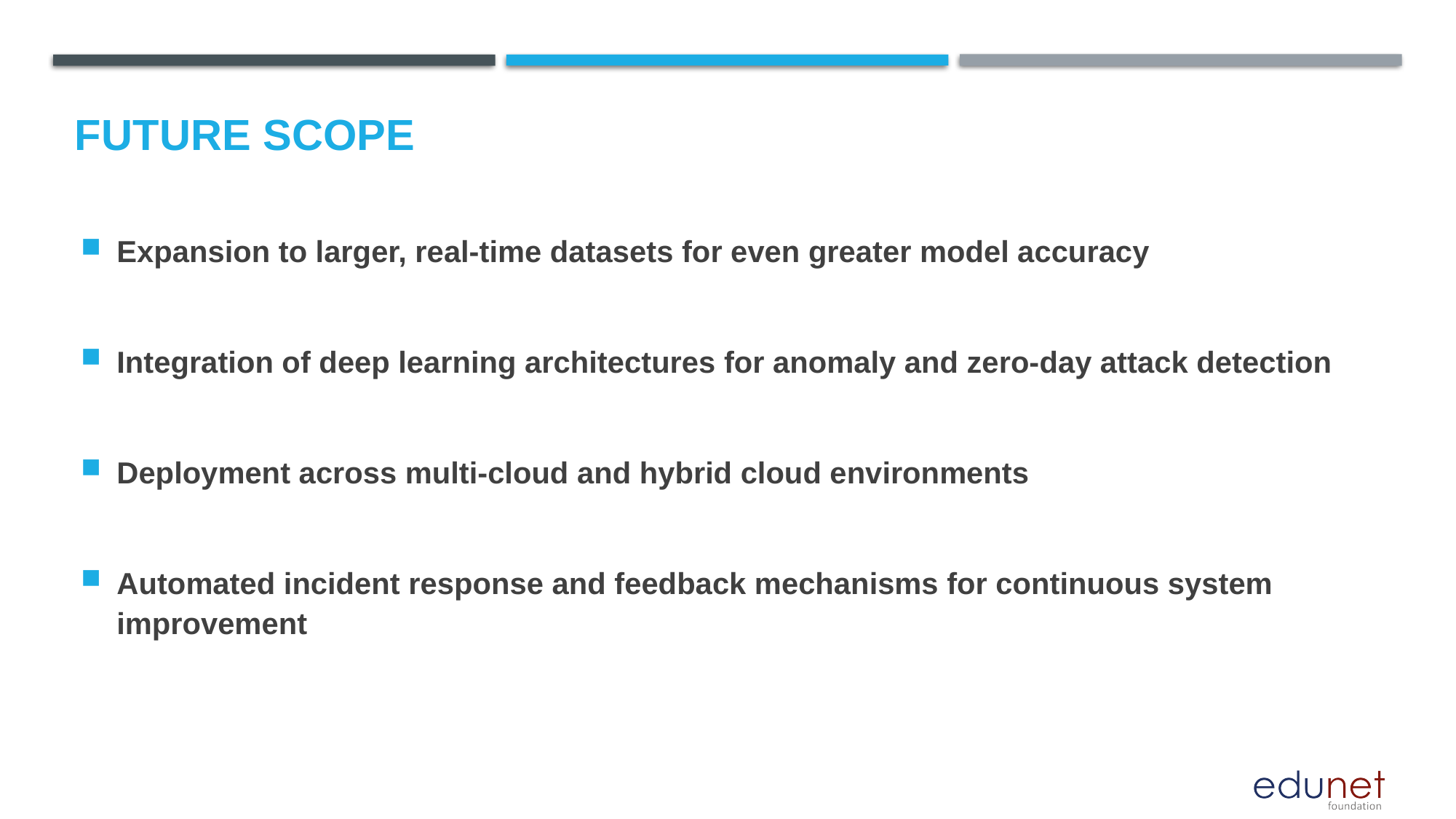

Future scope
Expansion to larger, real-time datasets for even greater model accuracy

Integration of deep learning architectures for anomaly and zero-day attack detection

Deployment across multi-cloud and hybrid cloud environments

Automated incident response and feedback mechanisms for continuous system improvement